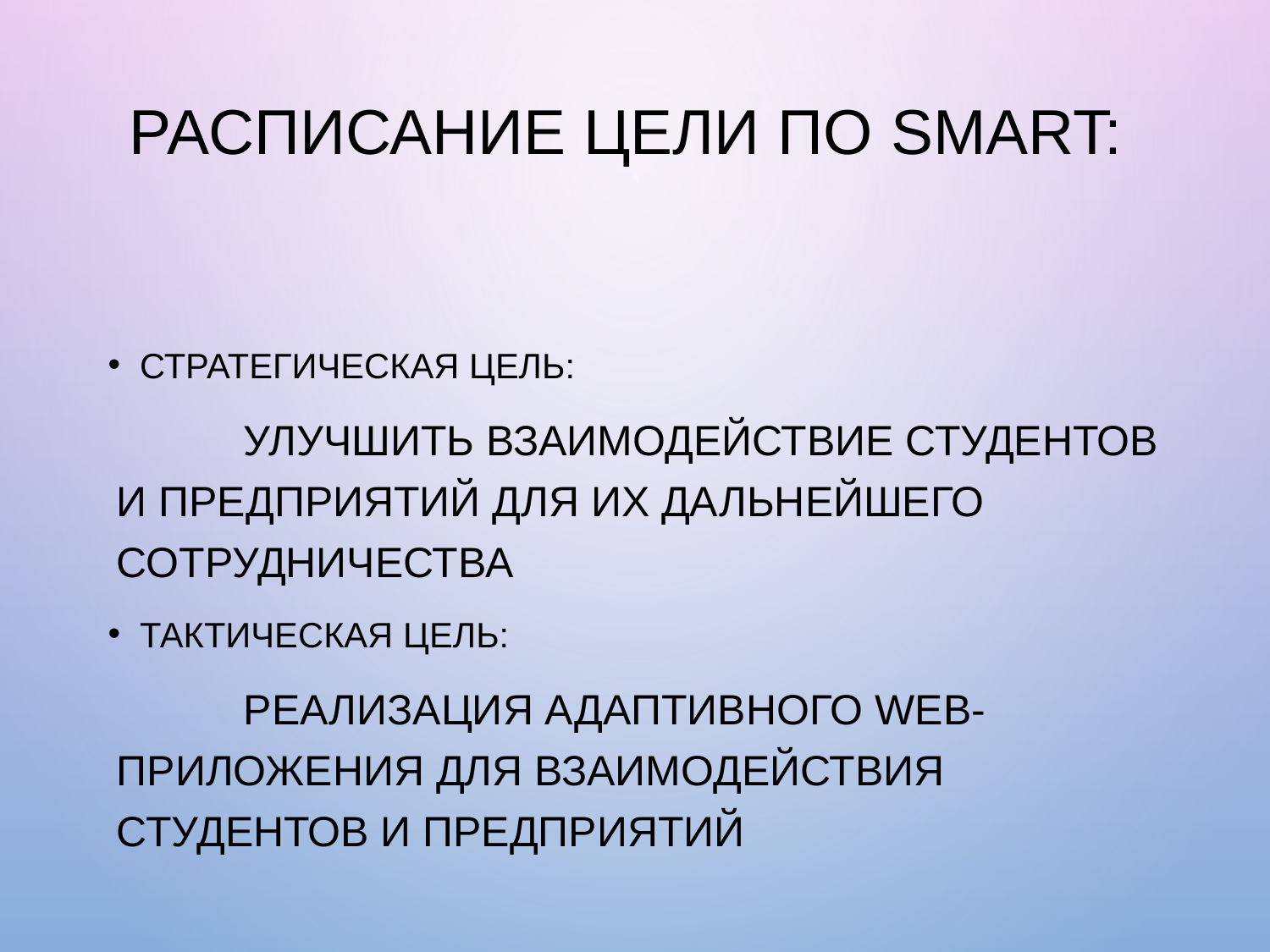

# Расписание цели по SMART:
Стратегическая цель:
	Улучшить взаимодействие студентов и предприятий для их дальнейшего сотрудничества
Тактическая цель:
	Реализация адаптивного Web-приложения для взаимодействия студентов и предприятий